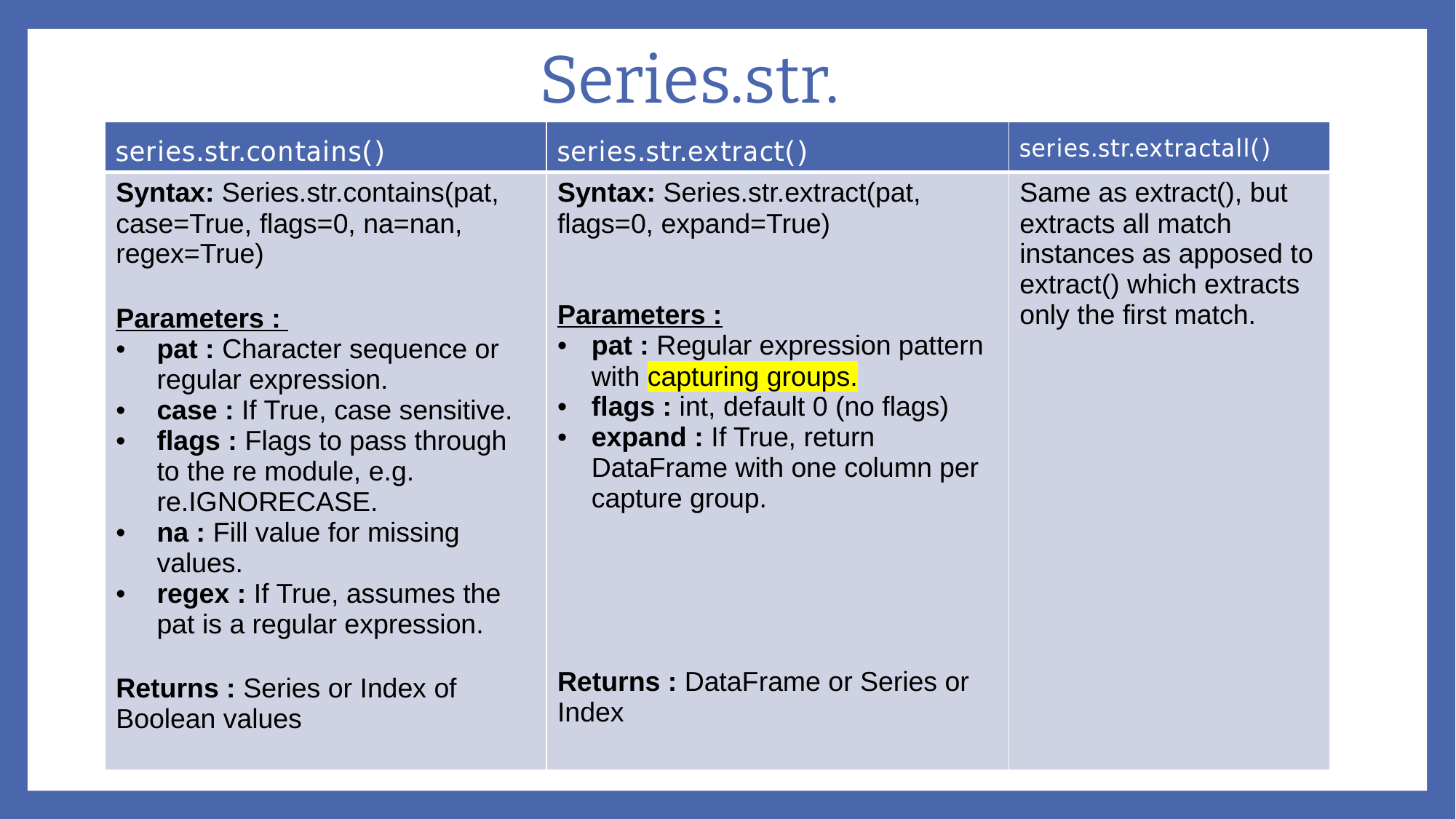

Series.str.
| series.str.contains() | series.str.extract() | series.str.extractall() |
| --- | --- | --- |
| Syntax: Series.str.contains(pat, case=True, flags=0, na=nan, regex=True) Parameters :  pat : Character sequence or regular expression.  case : If True, case sensitive.  flags : Flags to pass through to the re module, e.g. re.IGNORECASE.  na : Fill value for missing values.  regex : If True, assumes the pat is a regular expression. Returns : Series or Index of Boolean values | Syntax: Series.str.extract(pat, flags=0, expand=True) Parameters : pat : Regular expression pattern with capturing groups. flags : int, default 0 (no flags) expand : If True, return DataFrame with one column per capture group. Returns : DataFrame or Series or Index | Same as extract(), but extracts all match instances as apposed to extract() which extracts only the first match. |